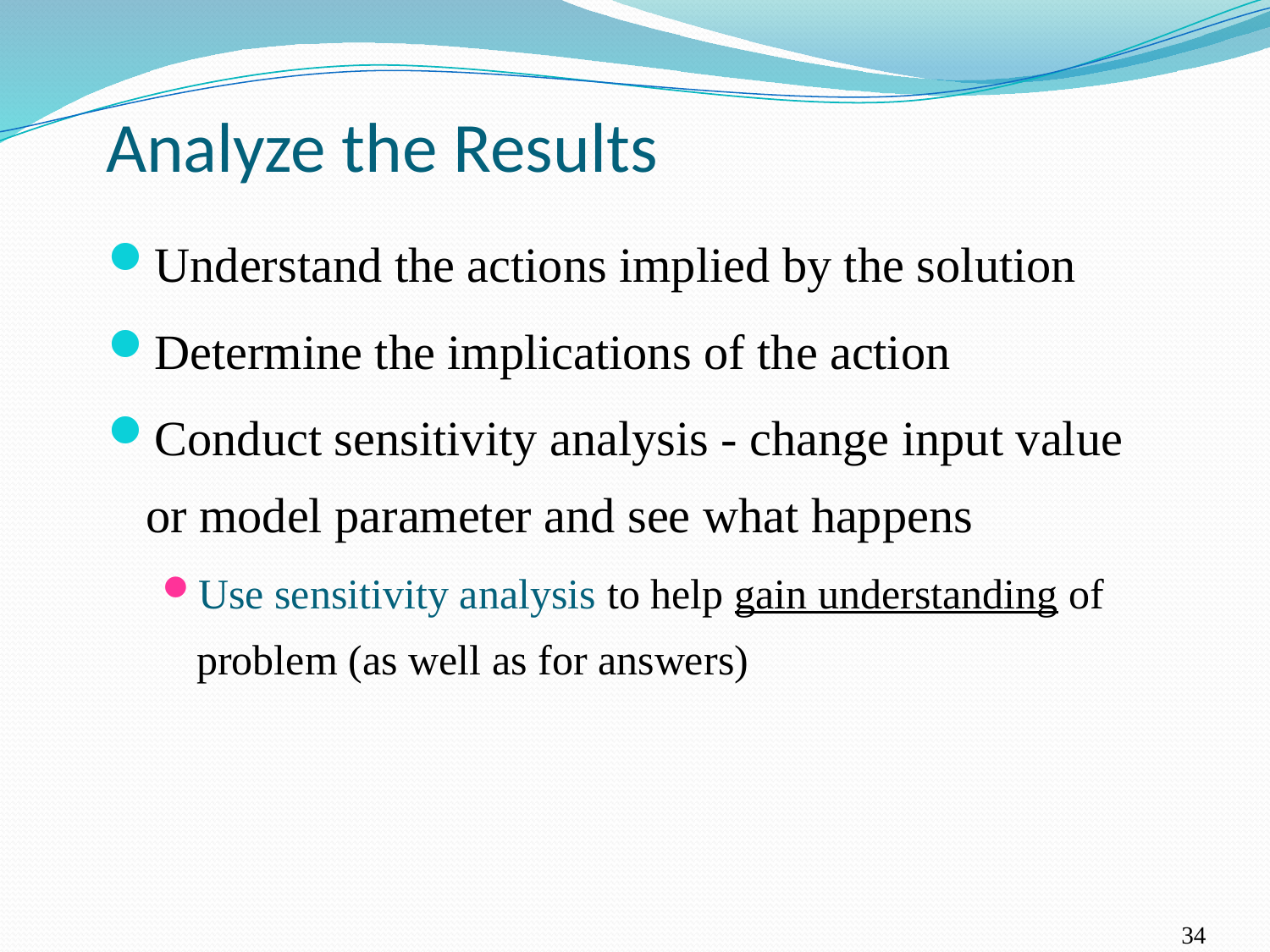

# Analyze the Results
Understand the actions implied by the solution
Determine the implications of the action
Conduct sensitivity analysis - change input value or model parameter and see what happens
Use sensitivity analysis to help gain understanding of problem (as well as for answers)

34